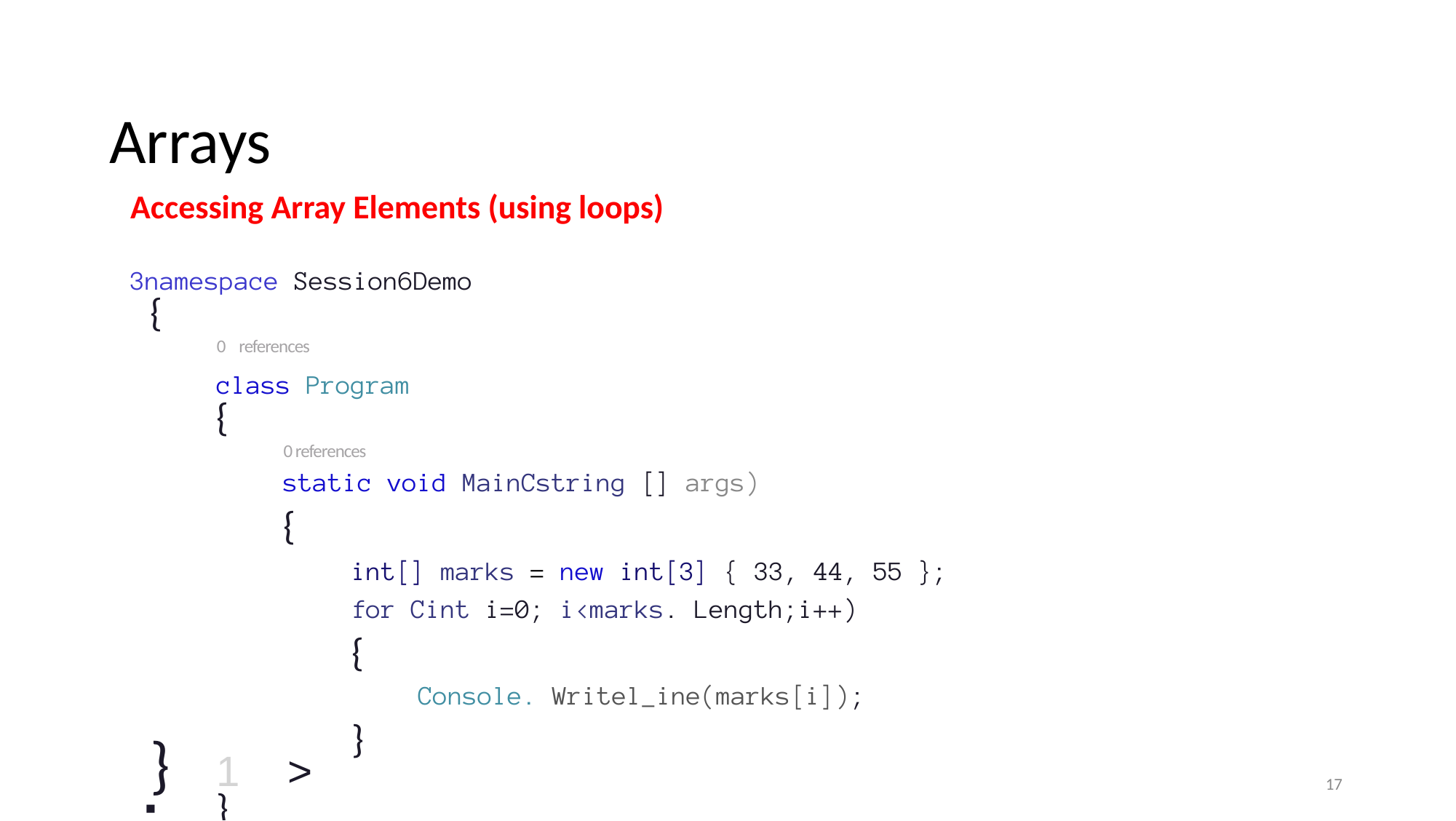

Arrays
Accessing Array Elements (using loops)
3namespace Session6Demo
{
0    references
class Program
{
0 references
static void MainCstring [] args)
{
int[] marks = new int[3] { 33, 44, 55 };
for Cint i=0; i<marks. Length;i++)
{
Console. Writel_ine(marks[i]);
}
1    >
}
}
17
■